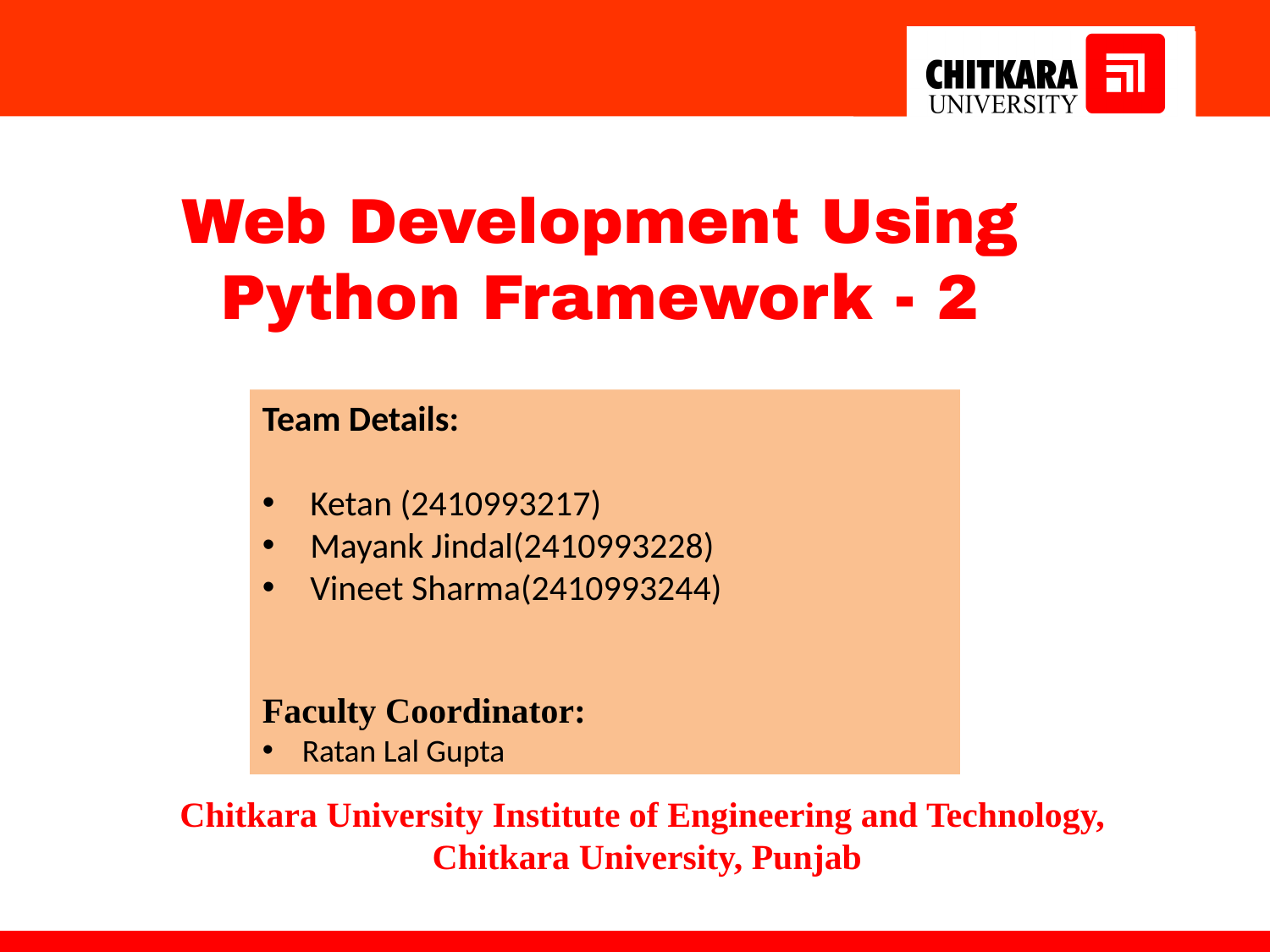

Web Development Using Python Framework - 2
Team Details:

Ketan (2410993217)
Mayank Jindal(2410993228)
Vineet Sharma(2410993244)

Faculty Coordinator:
Ratan Lal Gupta
:

Chitkara University Institute of Engineering and Technology,
Chitkara University, Punjab